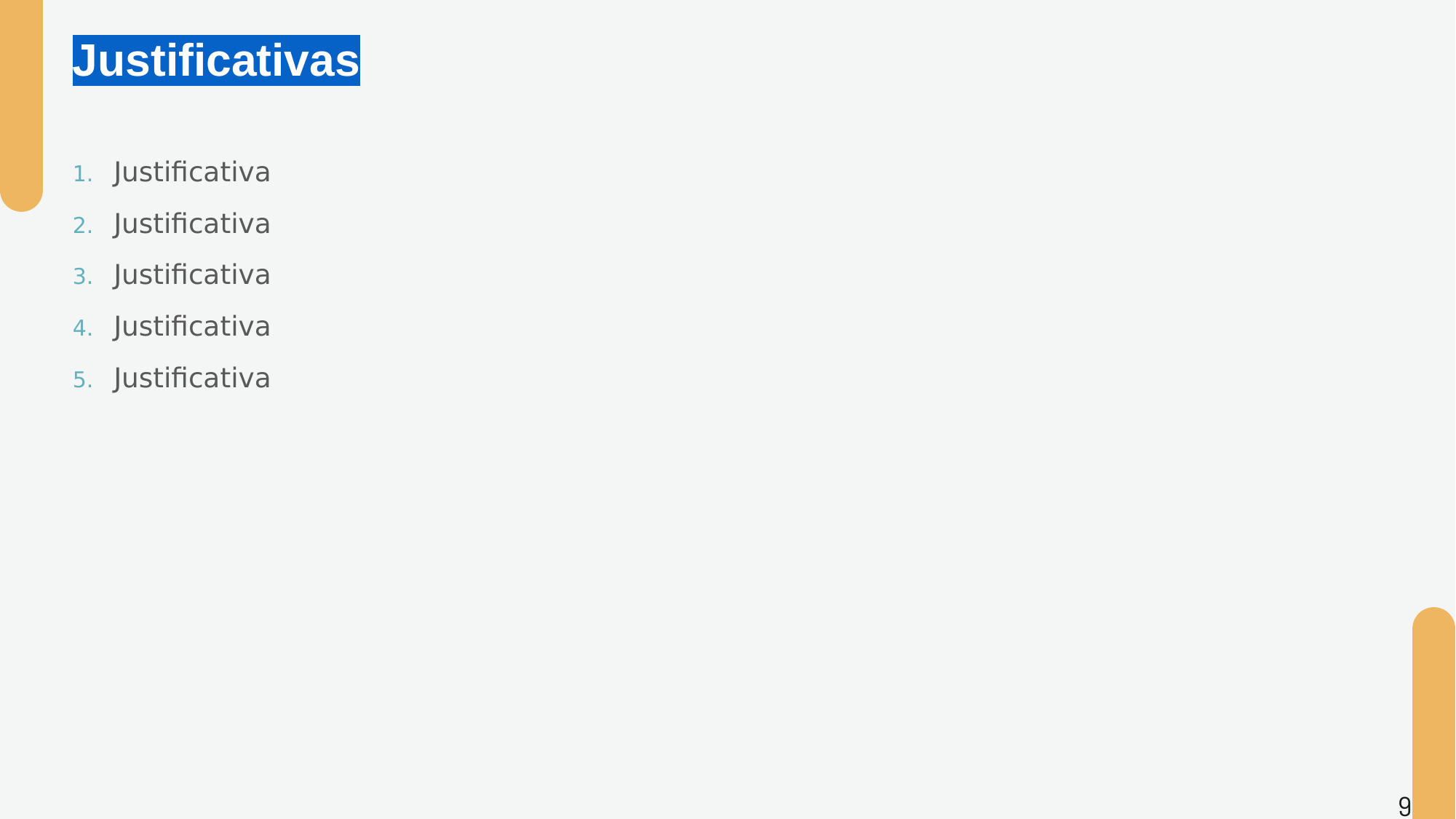

# Justificativas
Justificativa
Justificativa
Justificativa
Justificativa
Justificativa

9